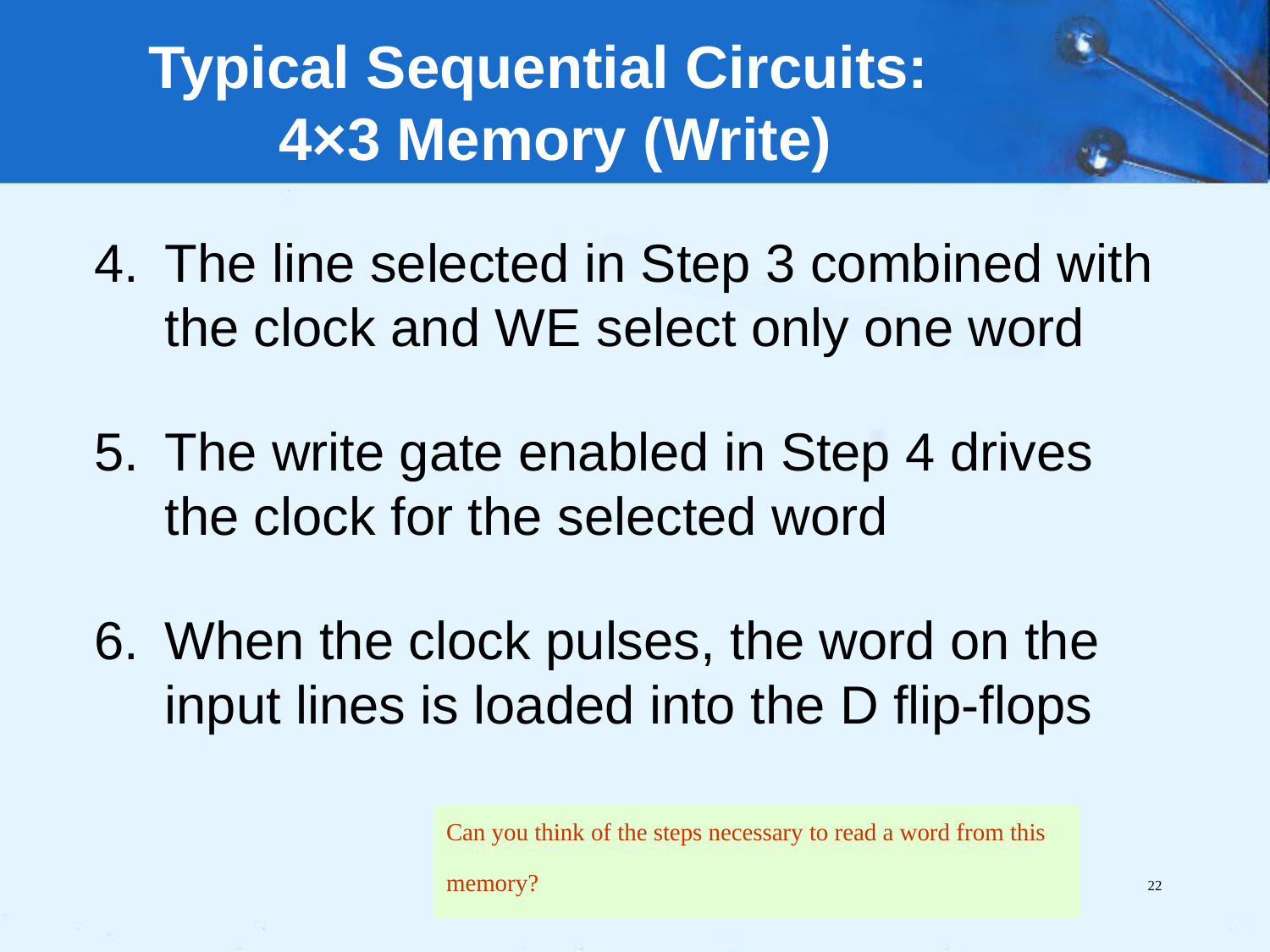

Typical Sequential Circuits:
4×3 Memory (Write)
The line selected in Step 3 combined with the clock and WE select only one word
The write gate enabled in Step 4 drives the clock for the selected word
When the clock pulses, the word on the input lines is loaded into the D flip-flops
Can you think of the steps necessary to read a word from this memory?
22